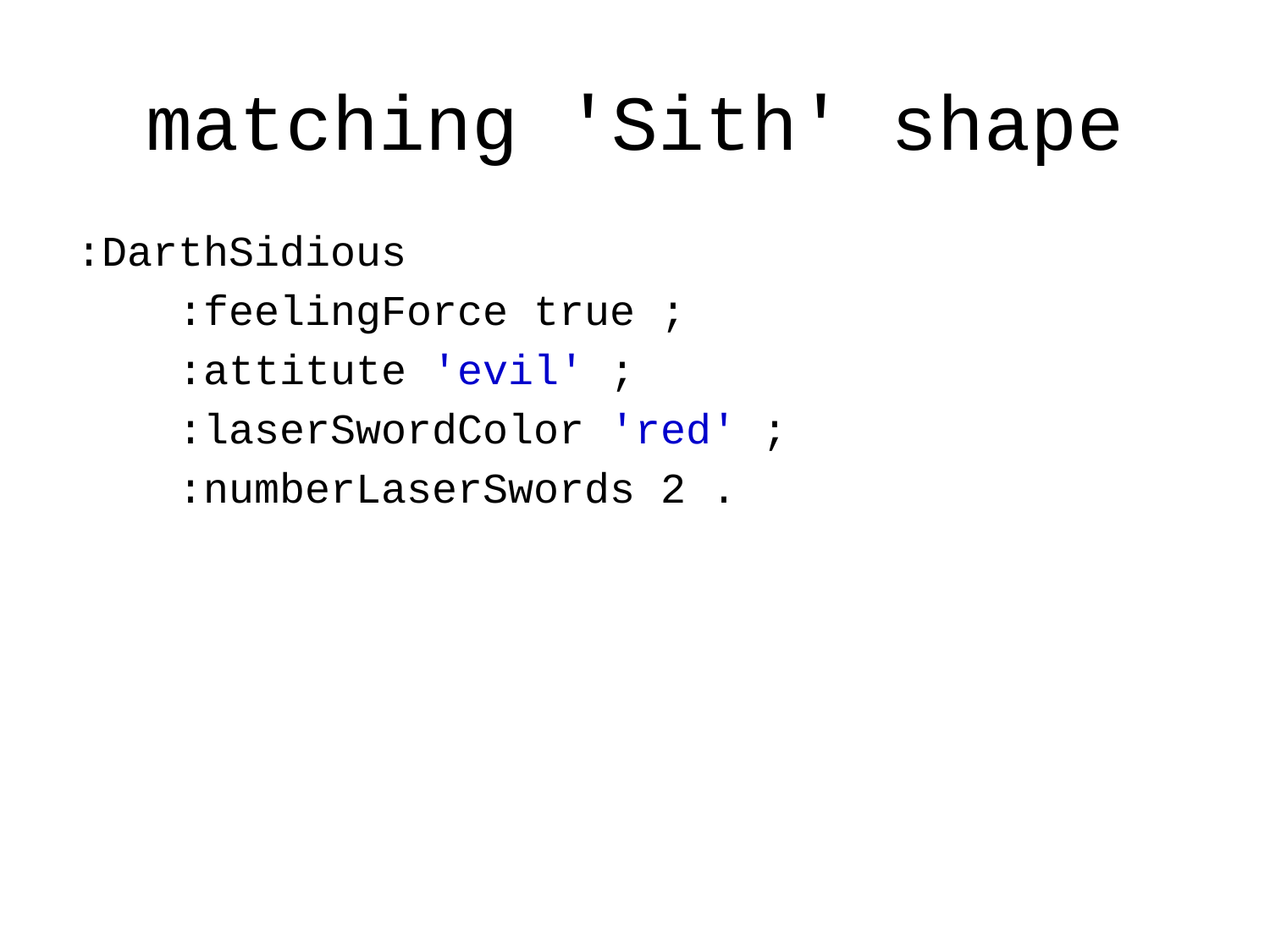

matching 'Sith' shape

:DarthSidious
    :feelingForce true ;
    :attitute 'evil' ;
    :laserSwordColor 'red' ;
    :numberLaserSwords 2 .